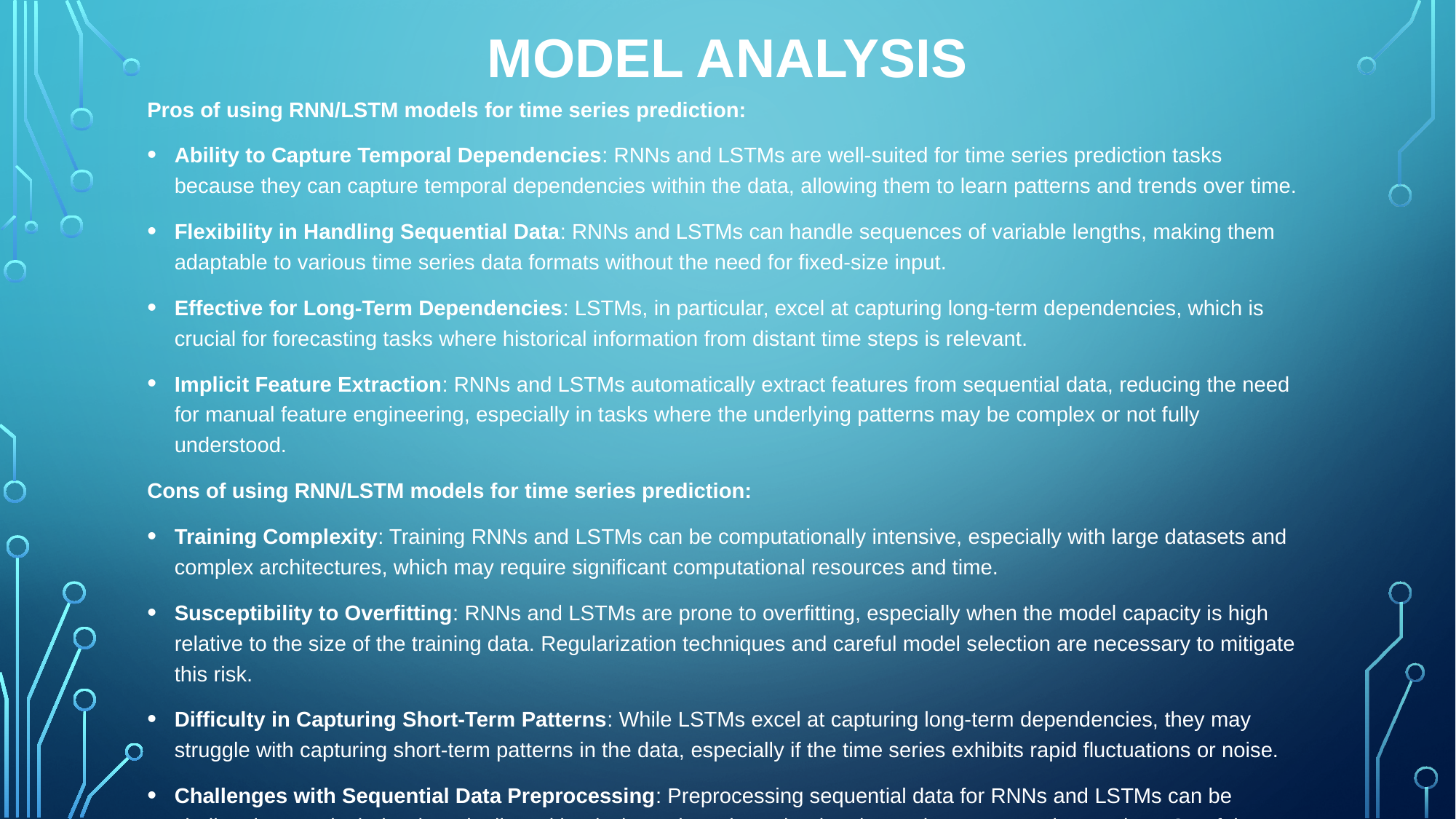

# Model analysis
Pros of using RNN/LSTM models for time series prediction:
Ability to Capture Temporal Dependencies: RNNs and LSTMs are well-suited for time series prediction tasks because they can capture temporal dependencies within the data, allowing them to learn patterns and trends over time.
Flexibility in Handling Sequential Data: RNNs and LSTMs can handle sequences of variable lengths, making them adaptable to various time series data formats without the need for fixed-size input.
Effective for Long-Term Dependencies: LSTMs, in particular, excel at capturing long-term dependencies, which is crucial for forecasting tasks where historical information from distant time steps is relevant.
Implicit Feature Extraction: RNNs and LSTMs automatically extract features from sequential data, reducing the need for manual feature engineering, especially in tasks where the underlying patterns may be complex or not fully understood.
Cons of using RNN/LSTM models for time series prediction:
Training Complexity: Training RNNs and LSTMs can be computationally intensive, especially with large datasets and complex architectures, which may require significant computational resources and time.
Susceptibility to Overfitting: RNNs and LSTMs are prone to overfitting, especially when the model capacity is high relative to the size of the training data. Regularization techniques and careful model selection are necessary to mitigate this risk.
Difficulty in Capturing Short-Term Patterns: While LSTMs excel at capturing long-term dependencies, they may struggle with capturing short-term patterns in the data, especially if the time series exhibits rapid fluctuations or noise.
Challenges with Sequential Data Preprocessing: Preprocessing sequential data for RNNs and LSTMs can be challenging, particularly when dealing with missing values, irregular time intervals, or non-stationary data. Careful preprocessing steps are necessary to ensure the effectiveness of the model.